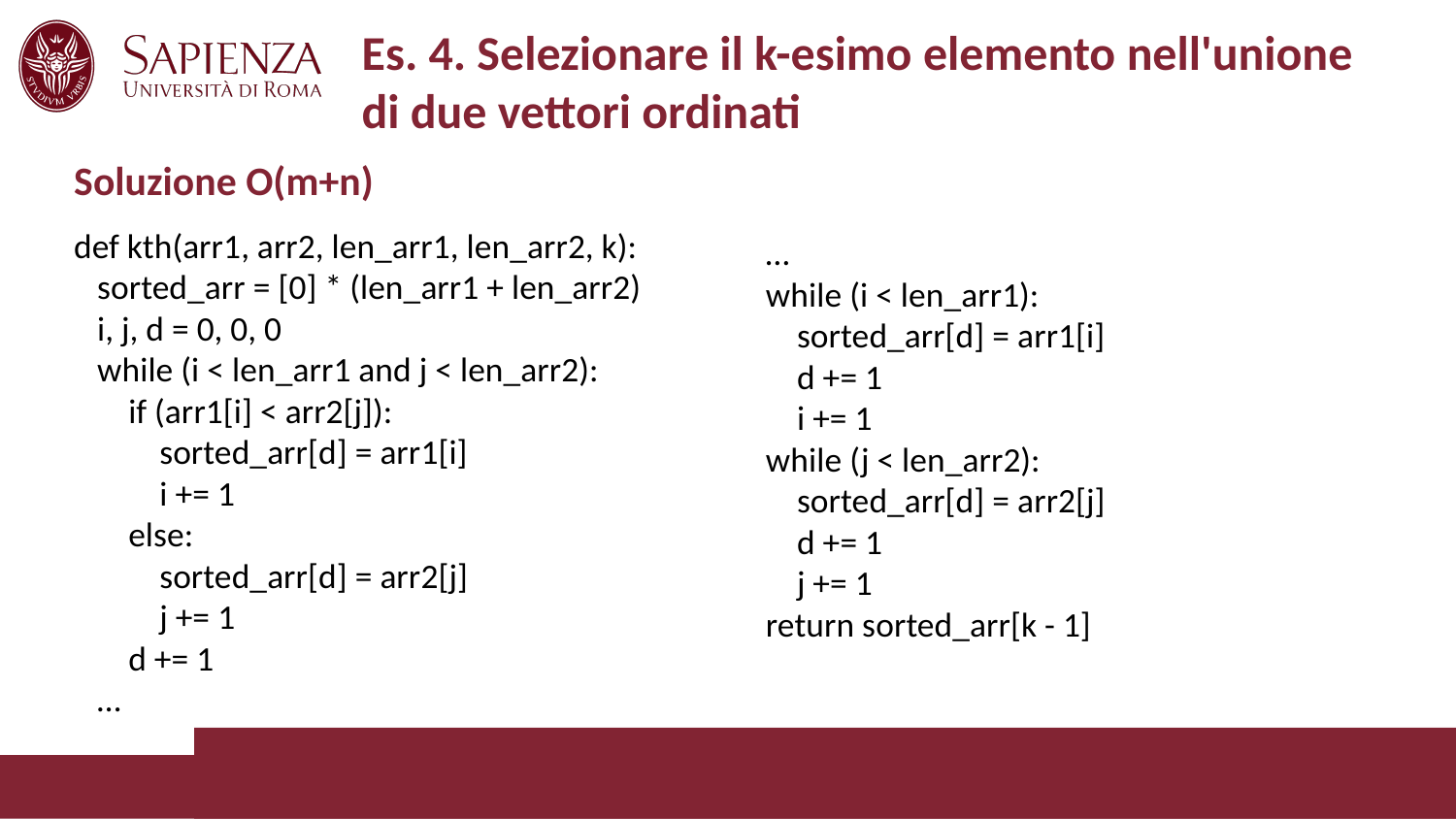

# Es. 4. Selezionare il k-esimo elemento nell'unione di due vettori ordinati
Soluzione O(m+n)
def kth(arr1, arr2, len_arr1, len_arr2, k):
   sorted_arr = [0] * (len_arr1 + len_arr2)
   i, j, d = 0, 0, 0
   while (i < len_arr1 and j < len_arr2):
       if (arr1[i] < arr2[j]):
           sorted_arr[d] = arr1[i]
           i += 1
       else:
           sorted_arr[d] = arr2[j]
           j += 1
       d += 1
   …

   …
   while (i < len_arr1):
       sorted_arr[d] = arr1[i]
       d += 1
       i += 1
   while (j < len_arr2):
       sorted_arr[d] = arr2[j]
       d += 1
       j += 1
   return sorted_arr[k - 1]